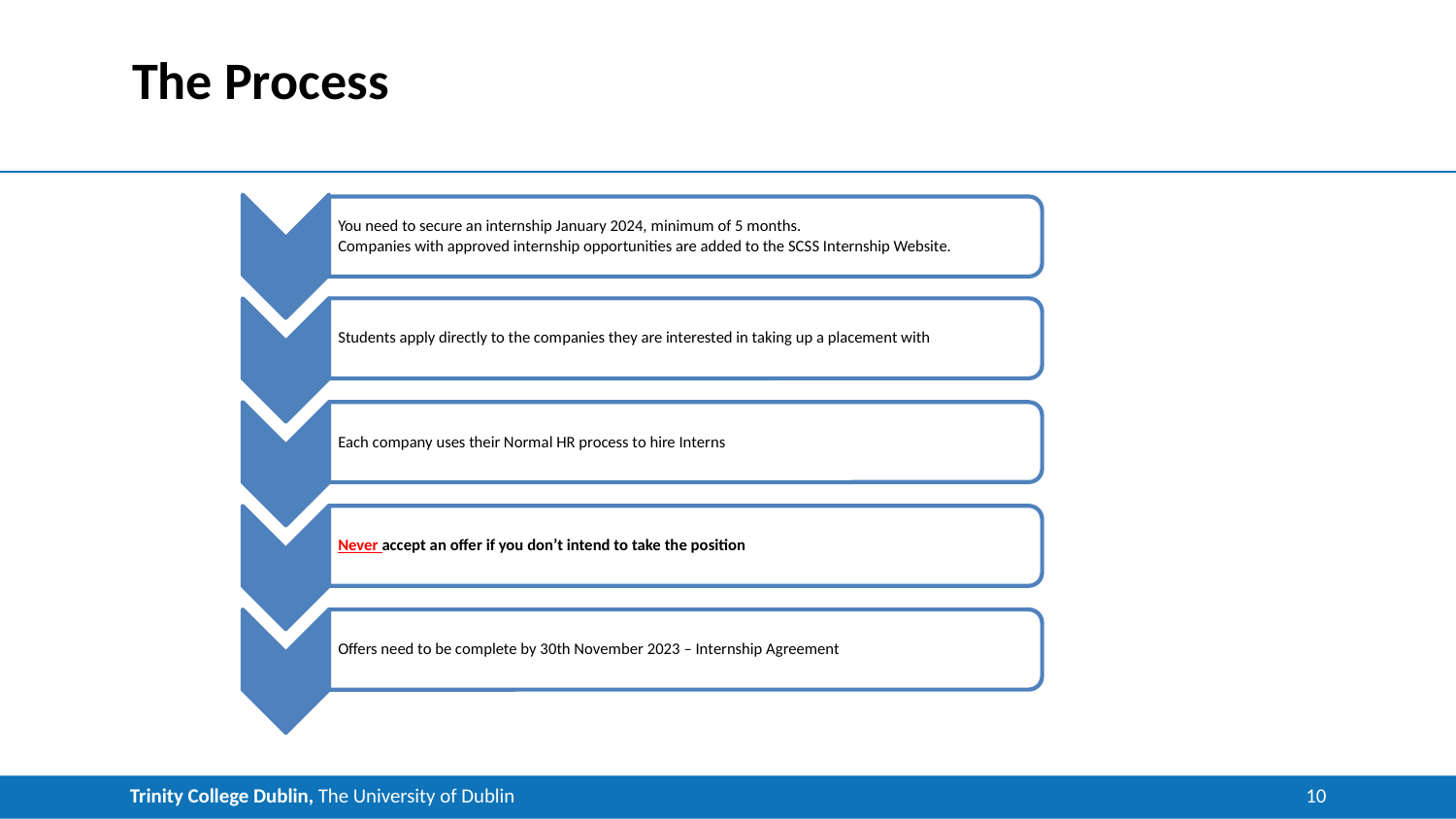

# The Process

You need to secure an internship January 2024, minimum of 5 months.
Companies with approved internship opportunities are added to the SCSS Internship Website.

Students apply directly to the companies they are interested in taking up a placement with

Each company uses their Normal HR process to hire Interns​

Never accept an offer if you don’t intend to take the position​

Offers need to be complete by 30th November 2023 – Internship Agreement
10